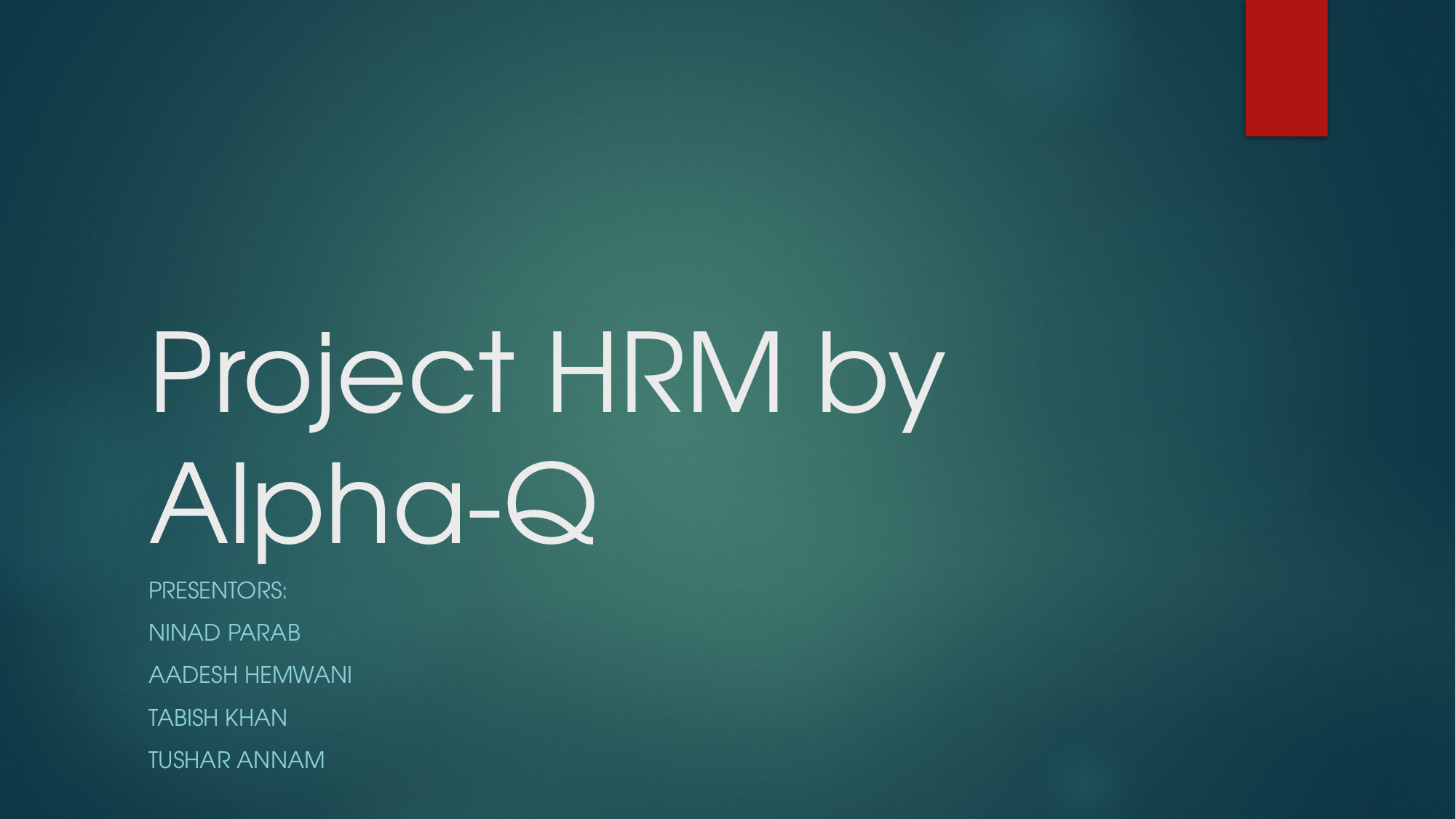

# Project HRM by Alpha-Q
Presentors:
Ninad PARAB
AADESH HEMWANI
TABISH KHAN
TUSHAR ANNAM